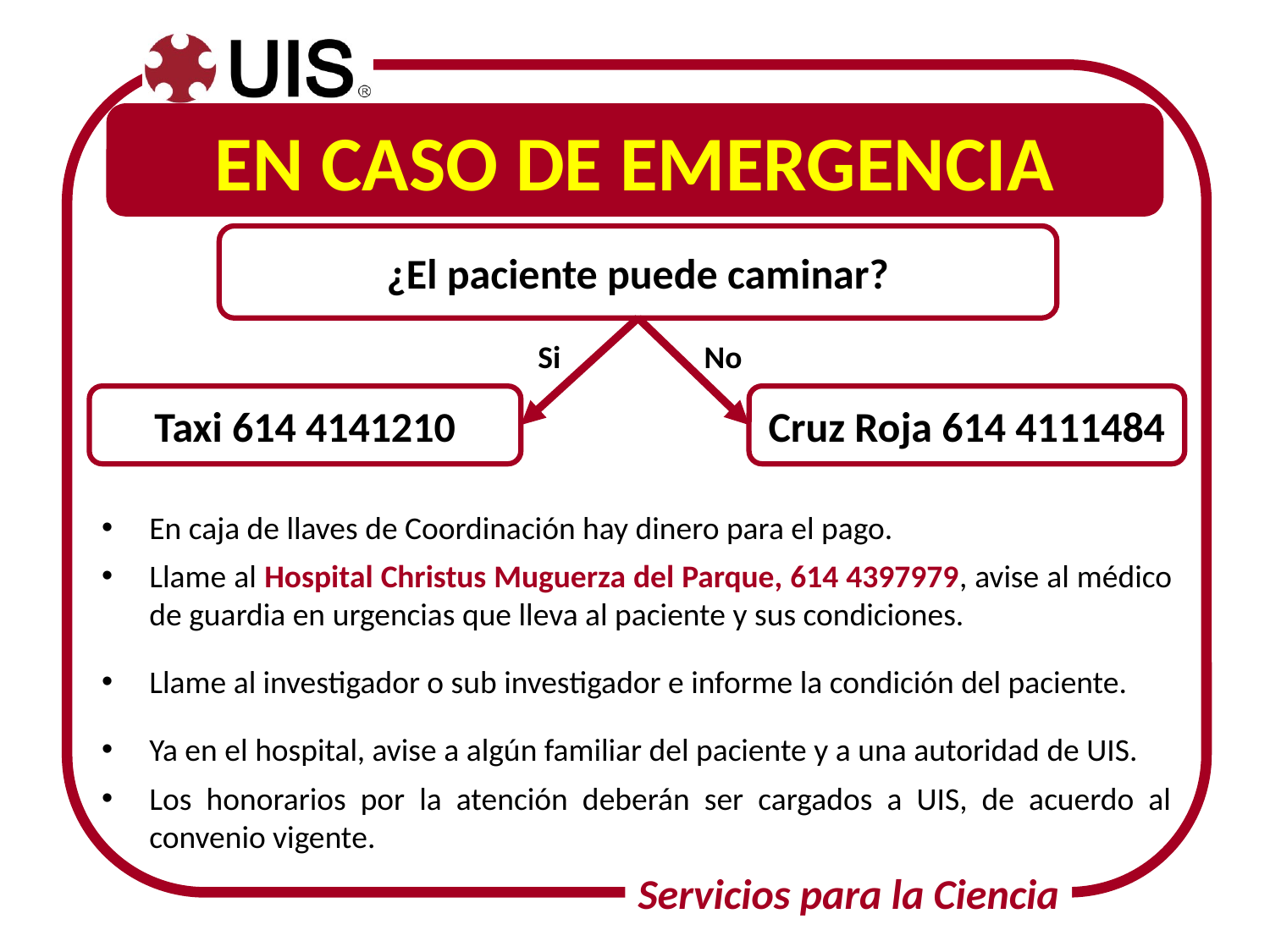

EN CASO DE EMERGENCIA
¿El paciente puede caminar?
No
Si
Cruz Roja 614 4111484
Taxi 614 4141210
En caja de llaves de Coordinación hay dinero para el pago.
Llame al Hospital Christus Muguerza del Parque, 614 4397979, avise al médico de guardia en urgencias que lleva al paciente y sus condiciones.
Llame al investigador o sub investigador e informe la condición del paciente.
Ya en el hospital, avise a algún familiar del paciente y a una autoridad de UIS.
Los honorarios por la atención deberán ser cargados a UIS, de acuerdo al convenio vigente.